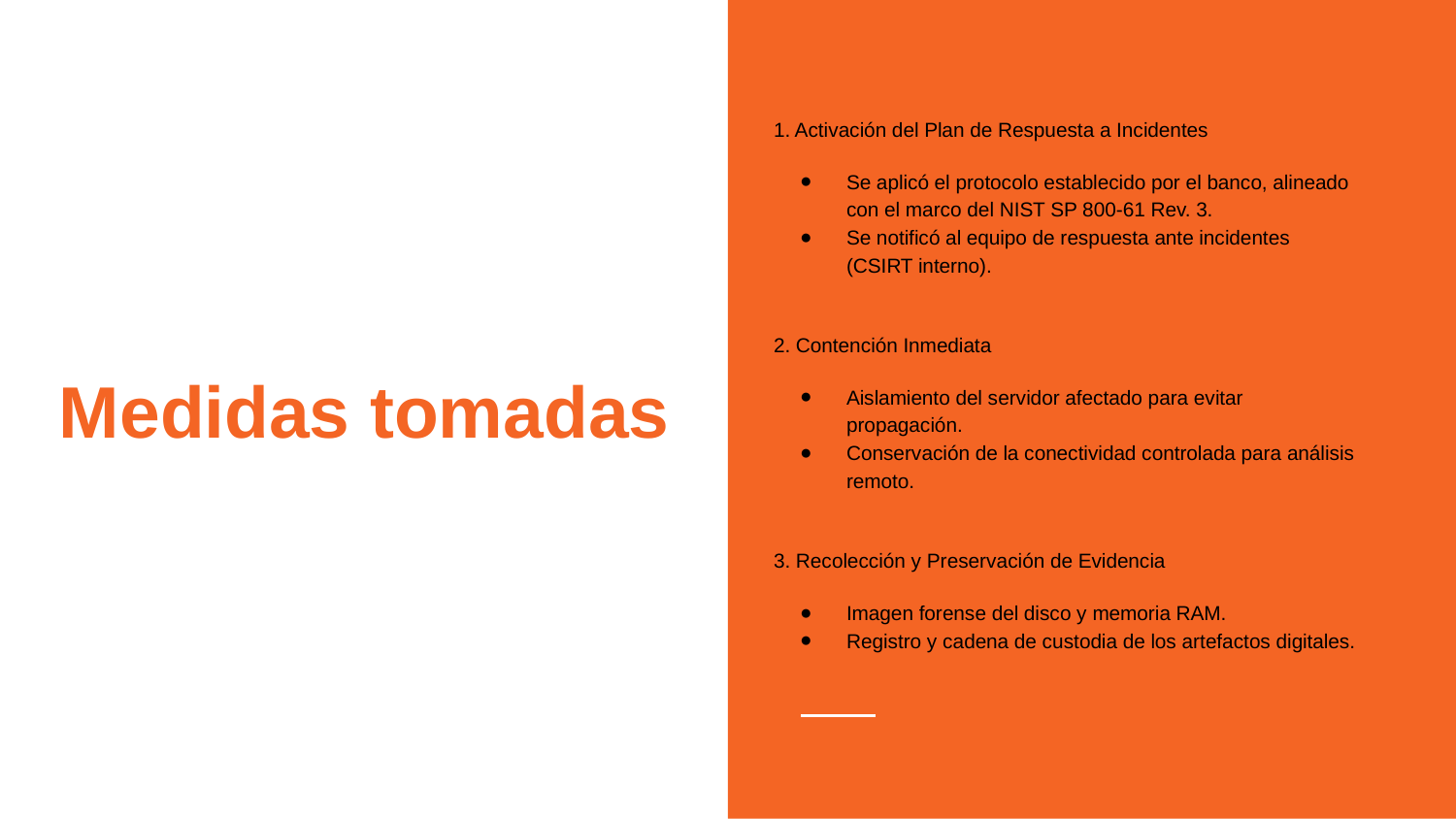

1. Activación del Plan de Respuesta a Incidentes
Se aplicó el protocolo establecido por el banco, alineado con el marco del NIST SP 800-61 Rev. 3.
Se notificó al equipo de respuesta ante incidentes (CSIRT interno).
2. Contención Inmediata
Aislamiento del servidor afectado para evitar propagación.
Conservación de la conectividad controlada para análisis remoto.
3. Recolección y Preservación de Evidencia
Imagen forense del disco y memoria RAM.
Registro y cadena de custodia de los artefactos digitales.
# Medidas tomadas